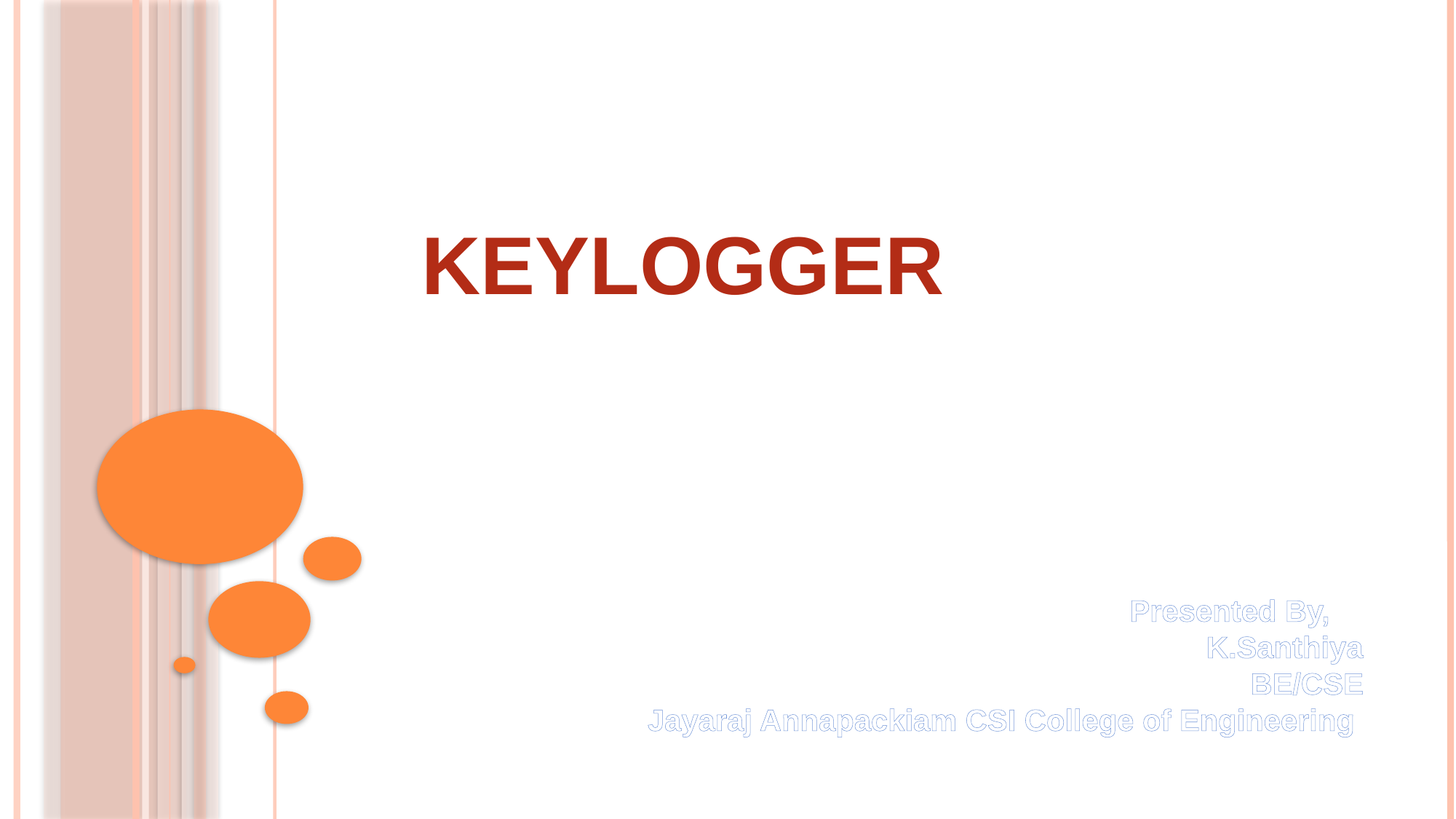

# KEYLOGGER
                                         Presented By,
K.Santhiya
BE/CSE
Jayaraj Annapackiam CSI College of Engineering